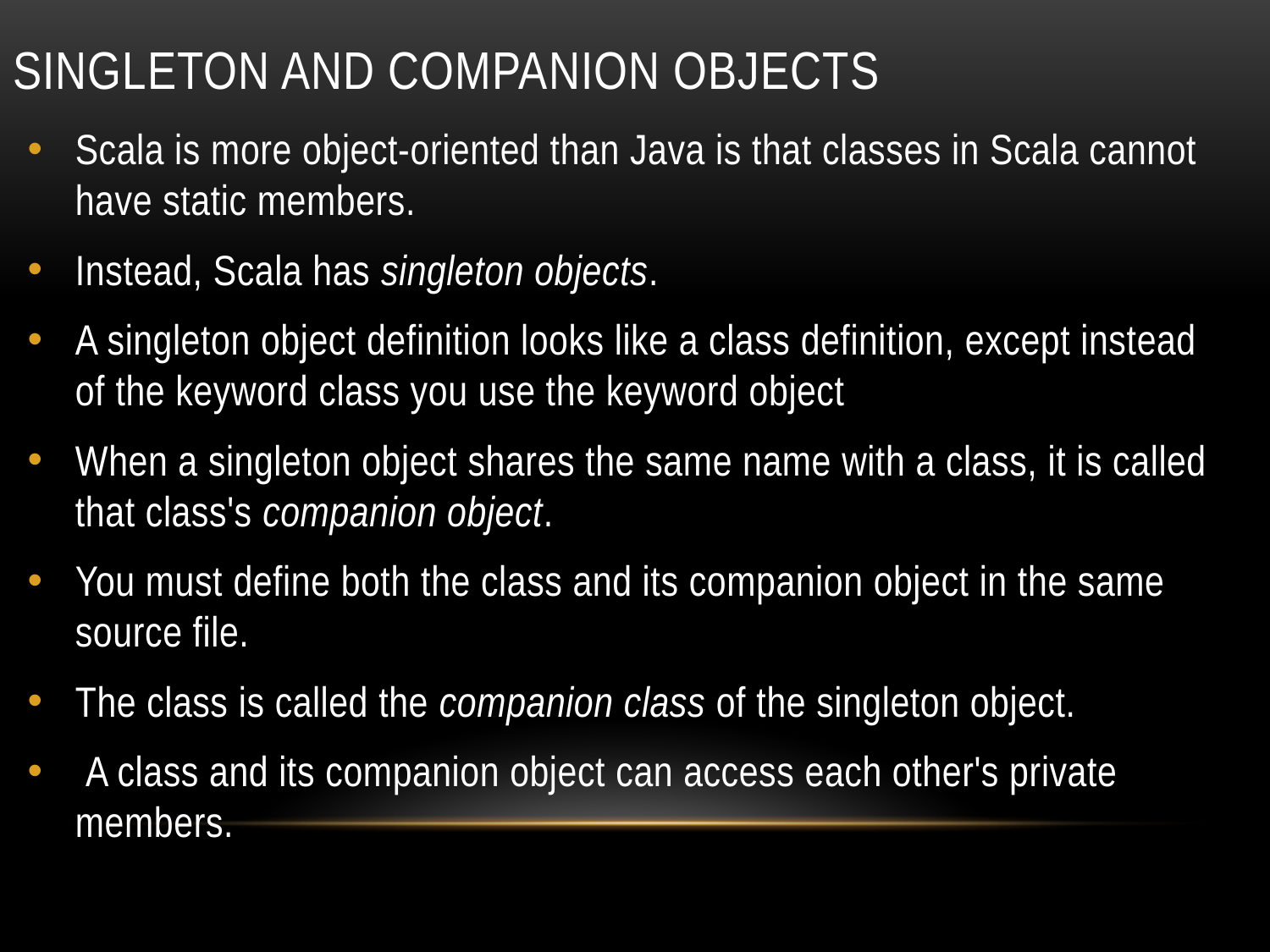

# SINGLETON and companion OBJECTS
Scala is more object-oriented than Java is that classes in Scala cannot have static members.
Instead, Scala has singleton objects.
A singleton object definition looks like a class definition, except instead of the keyword class you use the keyword object
When a singleton object shares the same name with a class, it is called that class's companion object.
You must define both the class and its companion object in the same source file.
The class is called the companion class of the singleton object.
 A class and its companion object can access each other's private members.